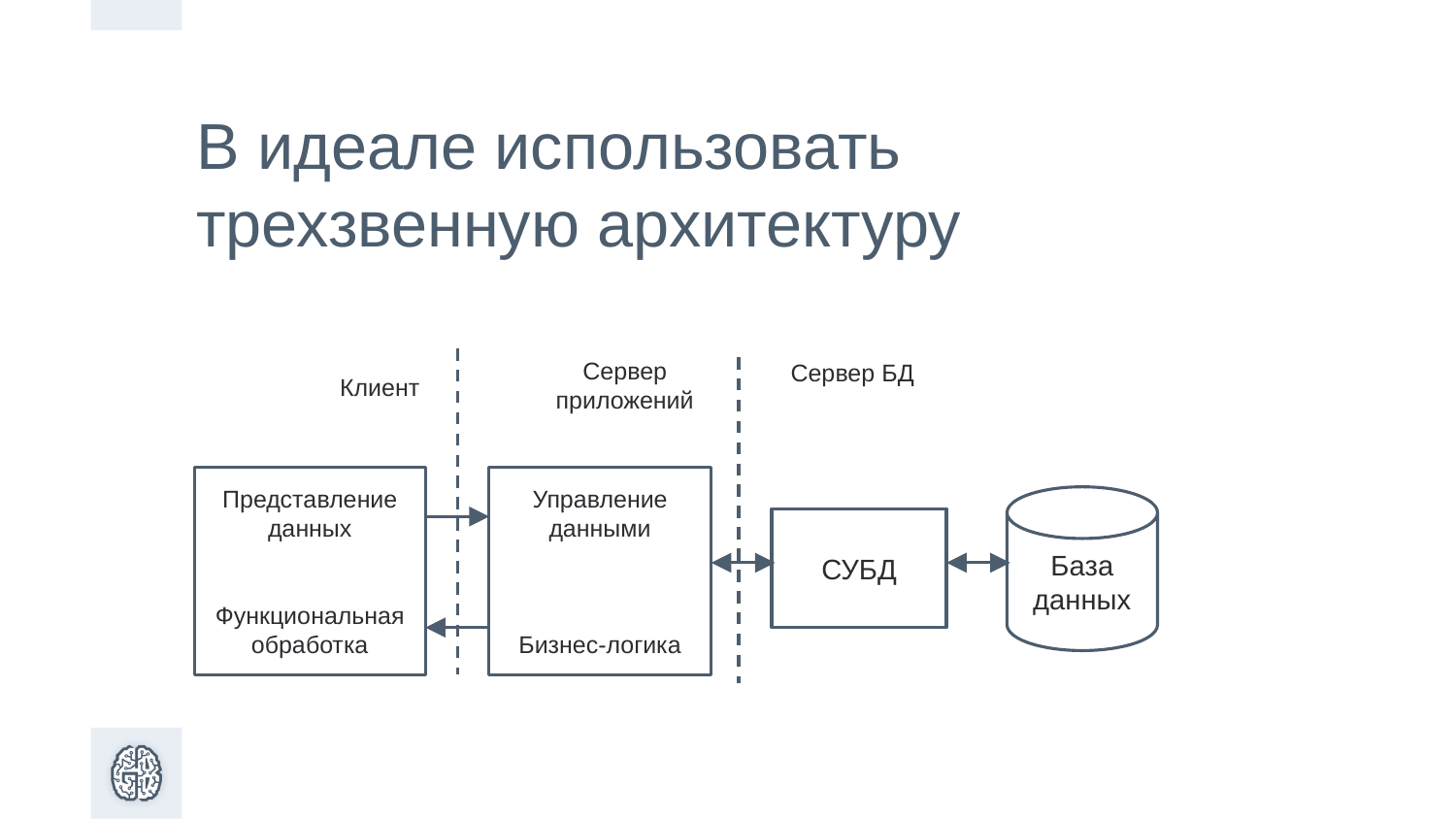

В идеале использовать трехзвенную архитектуру
Сервер приложений
Сервер БД
Клиент
Представление данных

Функциональная обработка
Управление данными

Бизнес-логика
База данных
СУБД